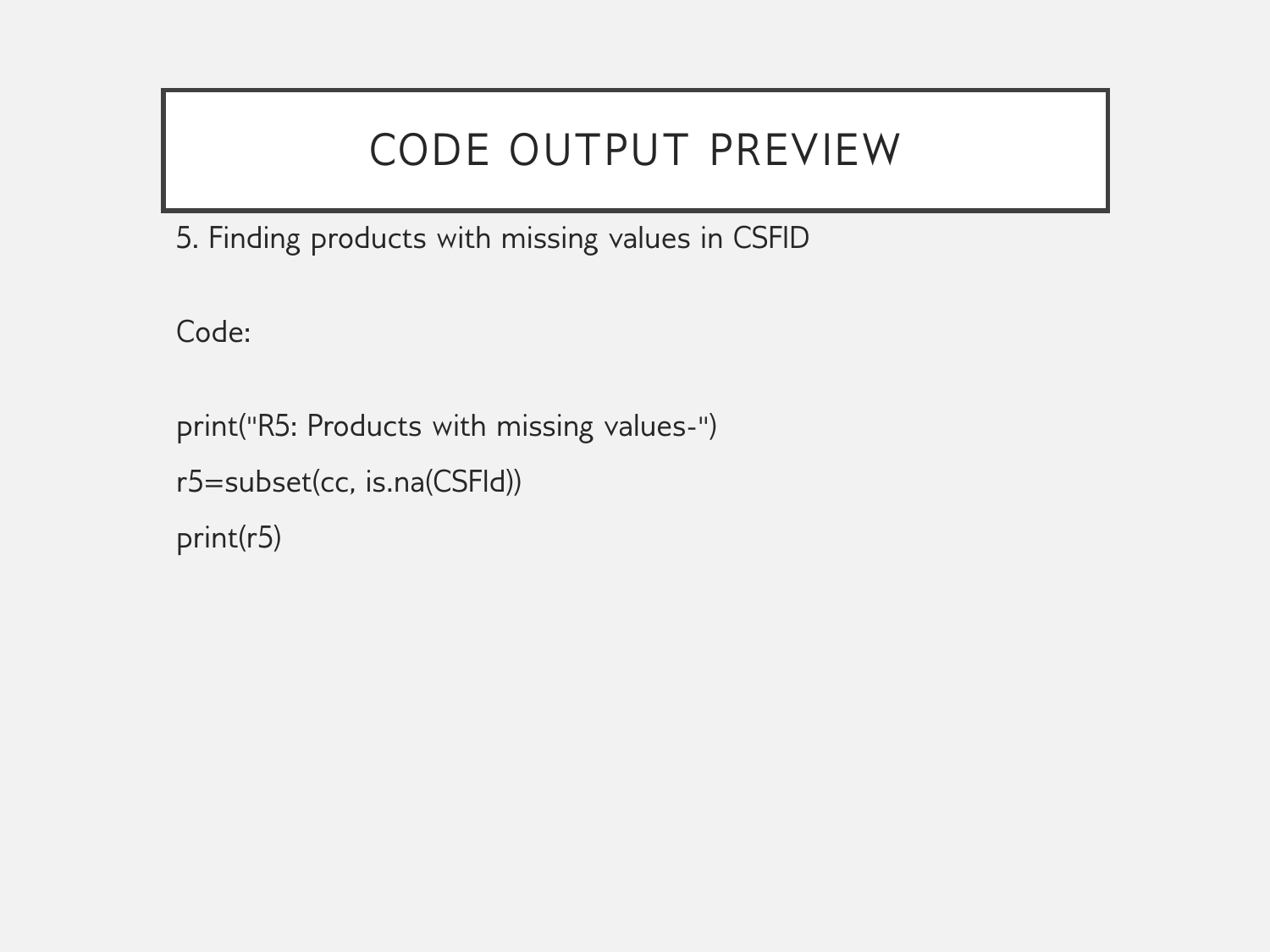

# CODE OUTPUT PREVIEW
5. Finding products with missing values in CSFID
Code:
print("R5: Products with missing values-")
r5=subset(cc, is.na(CSFId))
print(r5)